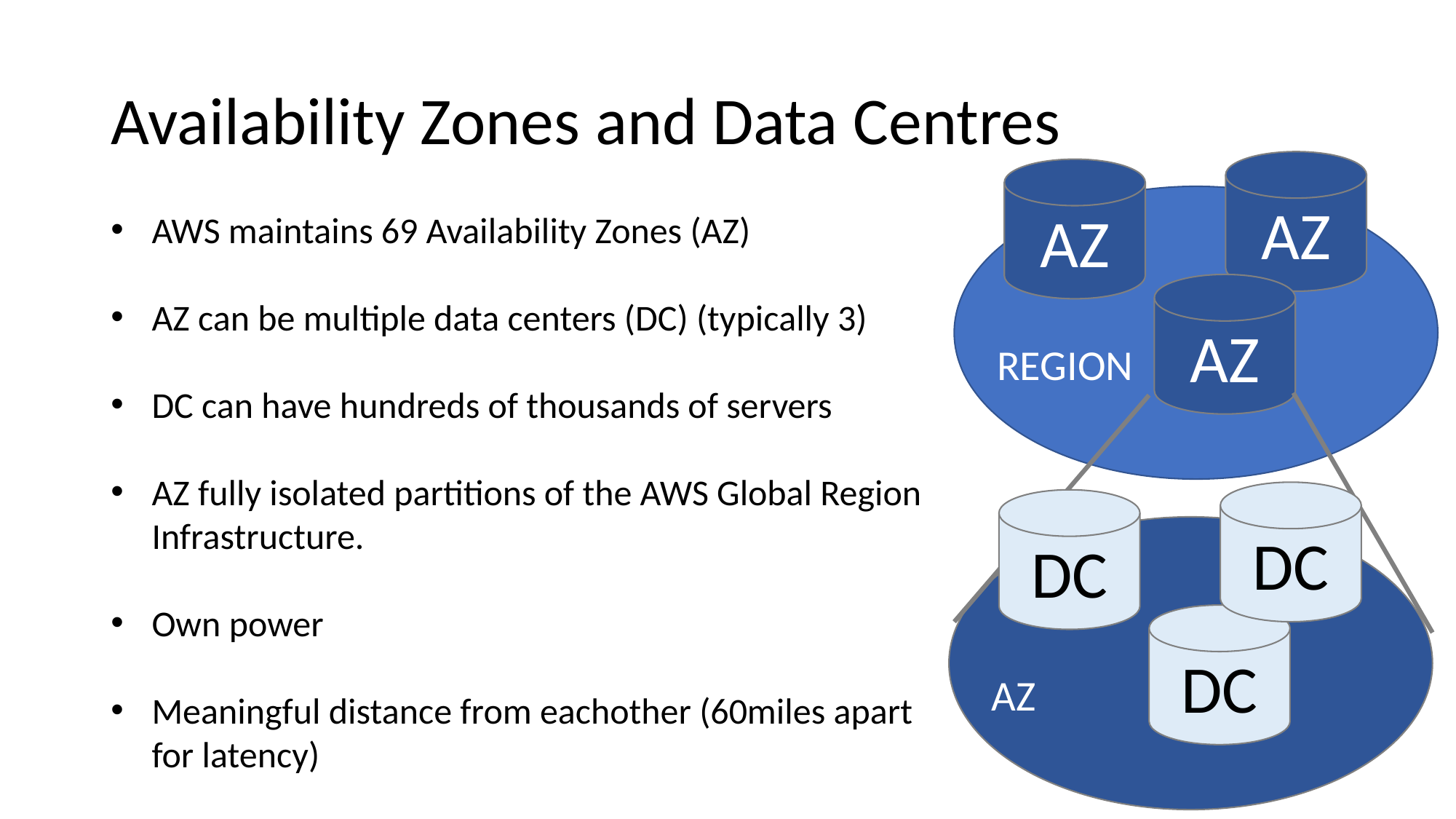

# Availability Zones and Data Centres
AZ
AZ

AWS maintains 69 Availability Zones (AZ)

AZ can be multiple data centers (DC) (typically 3)

DC can have hundreds of thousands of servers

AZ fully isolated partitions of the AWS Global Region Infrastructure.

Own power

Meaningful distance from eachother (60miles apart for latency)
AZ
REGION
DC
DC

DC
AZ